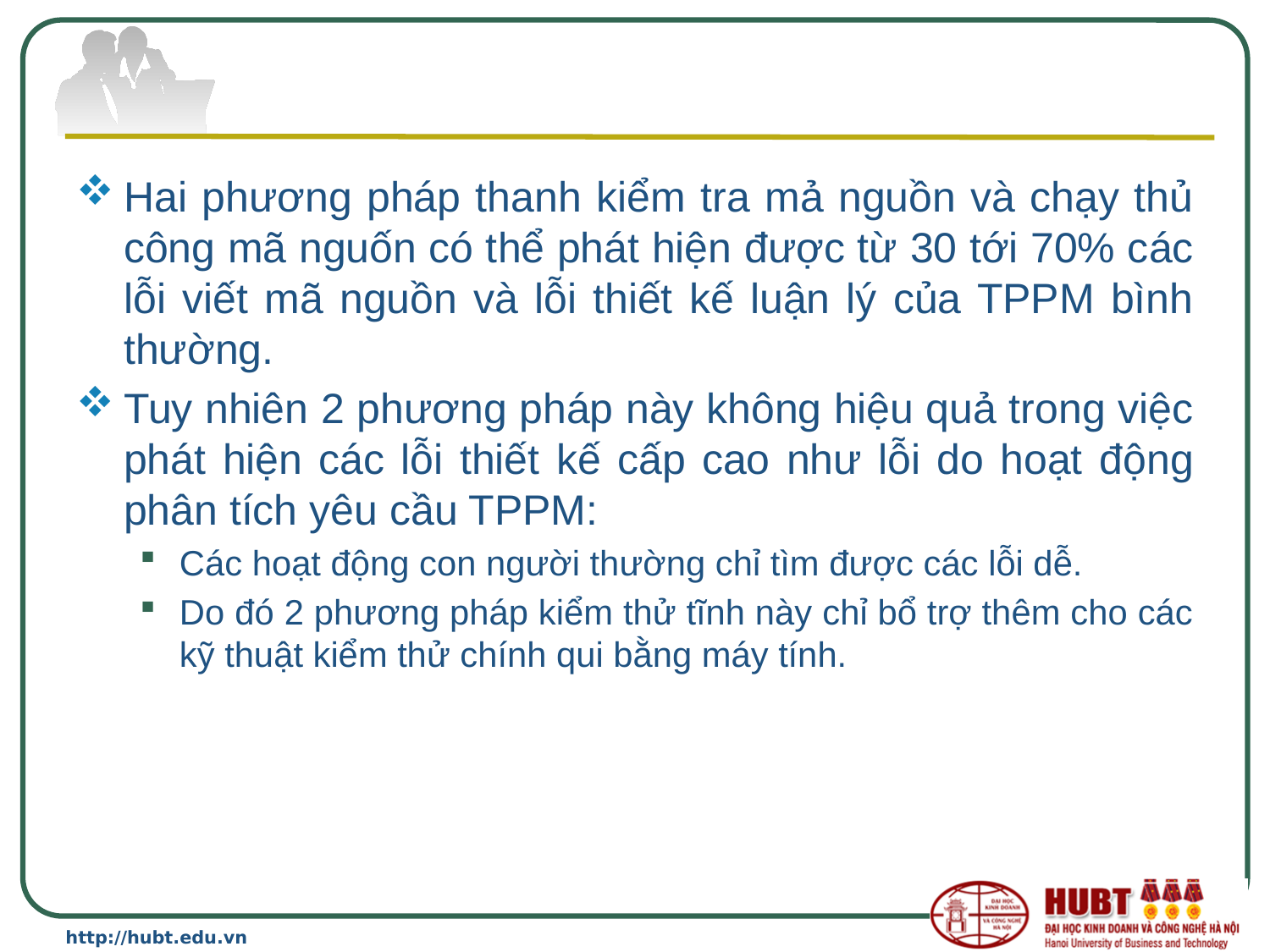

#
Hai phương pháp thanh kiểm tra mả nguồn và chạy thủ công mã nguốn có thể phát hiện được từ 30 tới 70% các lỗi viết mã nguồn và lỗi thiết kế luận lý của TPPM bình thường.
Tuy nhiên 2 phương pháp này không hiệu quả trong việc phát hiện các lỗi thiết kế cấp cao như lỗi do hoạt động phân tích yêu cầu TPPM:
Các hoạt động con người thường chỉ tìm được các lỗi dễ.
Do đó 2 phương pháp kiểm thử tĩnh này chỉ bổ trợ thêm cho các kỹ thuật kiểm thử chính qui bằng máy tính.

http://hubt.edu.vn